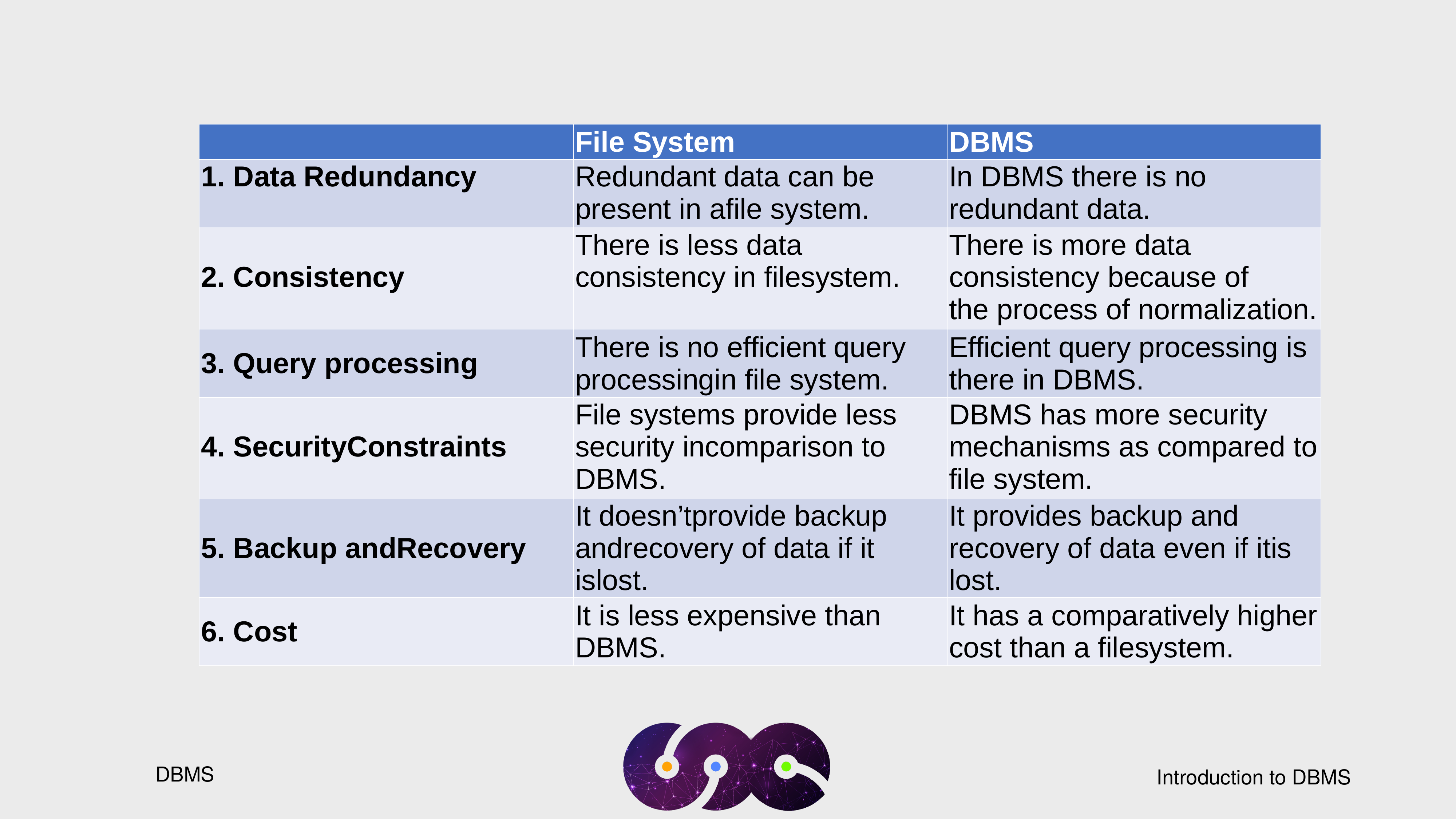

| ​ | File System​ | DBMS​ |
| --- | --- | --- |
| 1. Data Redundancy​ | Redundant data can be present in afile system.​ | In DBMS there is no redundant data.​ |
| ​ 2. Consistency​ | There is less data consistency in filesystem.​ | There is more data consistency because of the process of normalization.​ |
| 3. Query processing​ | There is no efficient query processingin file system.​ | Efficient query processing is there in DBMS.​ |
| ​ 4. SecurityConstraints​ | File systems provide less security incomparison to DBMS.​ | DBMS has more security mechanisms as compared to file system.​ |
| 5. Backup andRecovery​ | It doesn’tprovide backup andrecovery of data if it islost.​ | It provides backup and recovery of data even if itis lost.​ |
| 6. Cost​ | It is less expensive than DBMS.​ | It has a comparatively higher cost than a filesystem.​ |